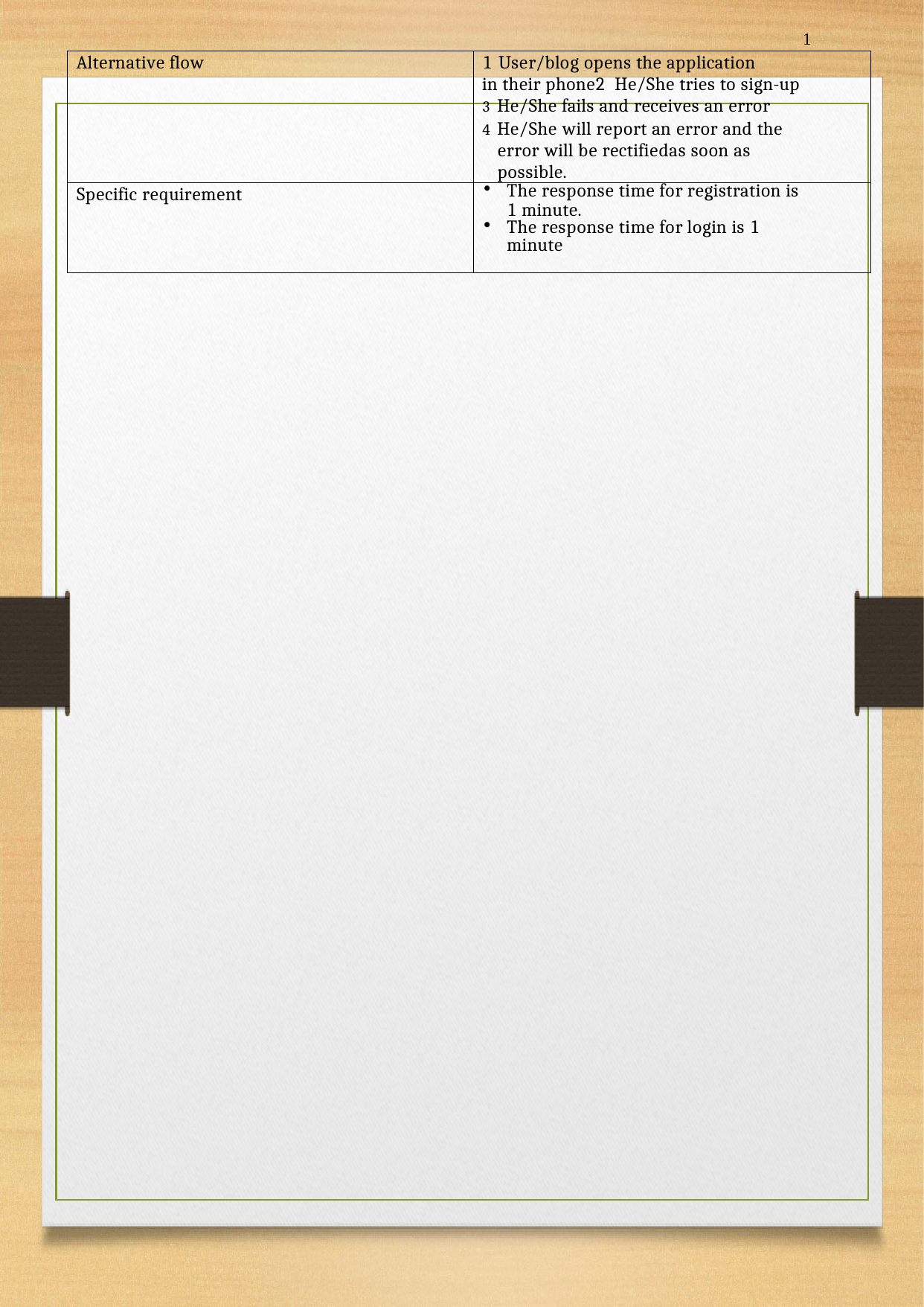

1
| Alternative flow | 1 User/blog opens the application in their phone2 He/She tries to sign-up He/She fails and receives an error He/She will report an error and the error will be rectifiedas soon as possible. |
| --- | --- |
| Specific requirement | The response time for registration is 1 minute. The response time for login is 1 minute |